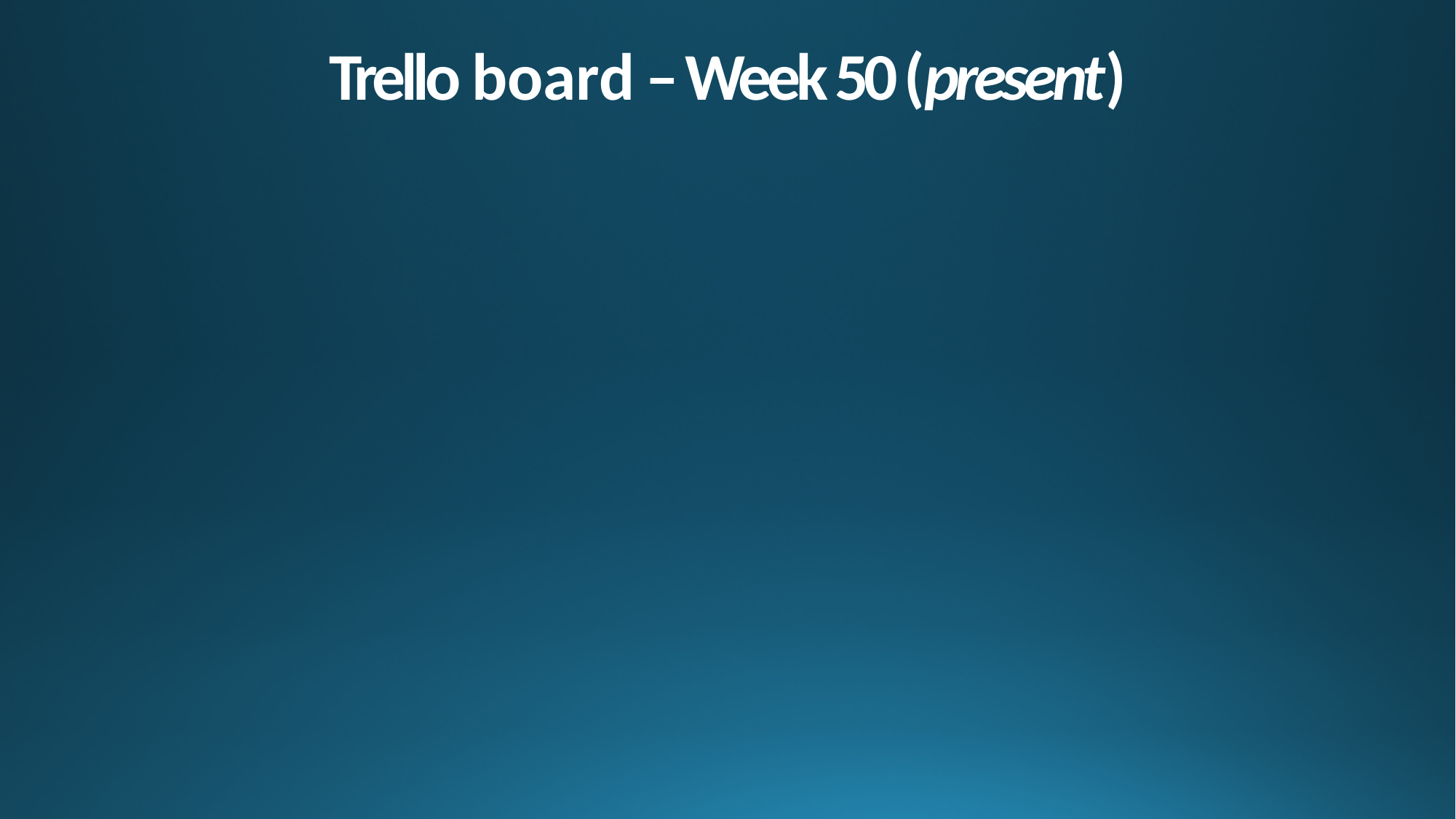

# Trello board – Week 50 (present)